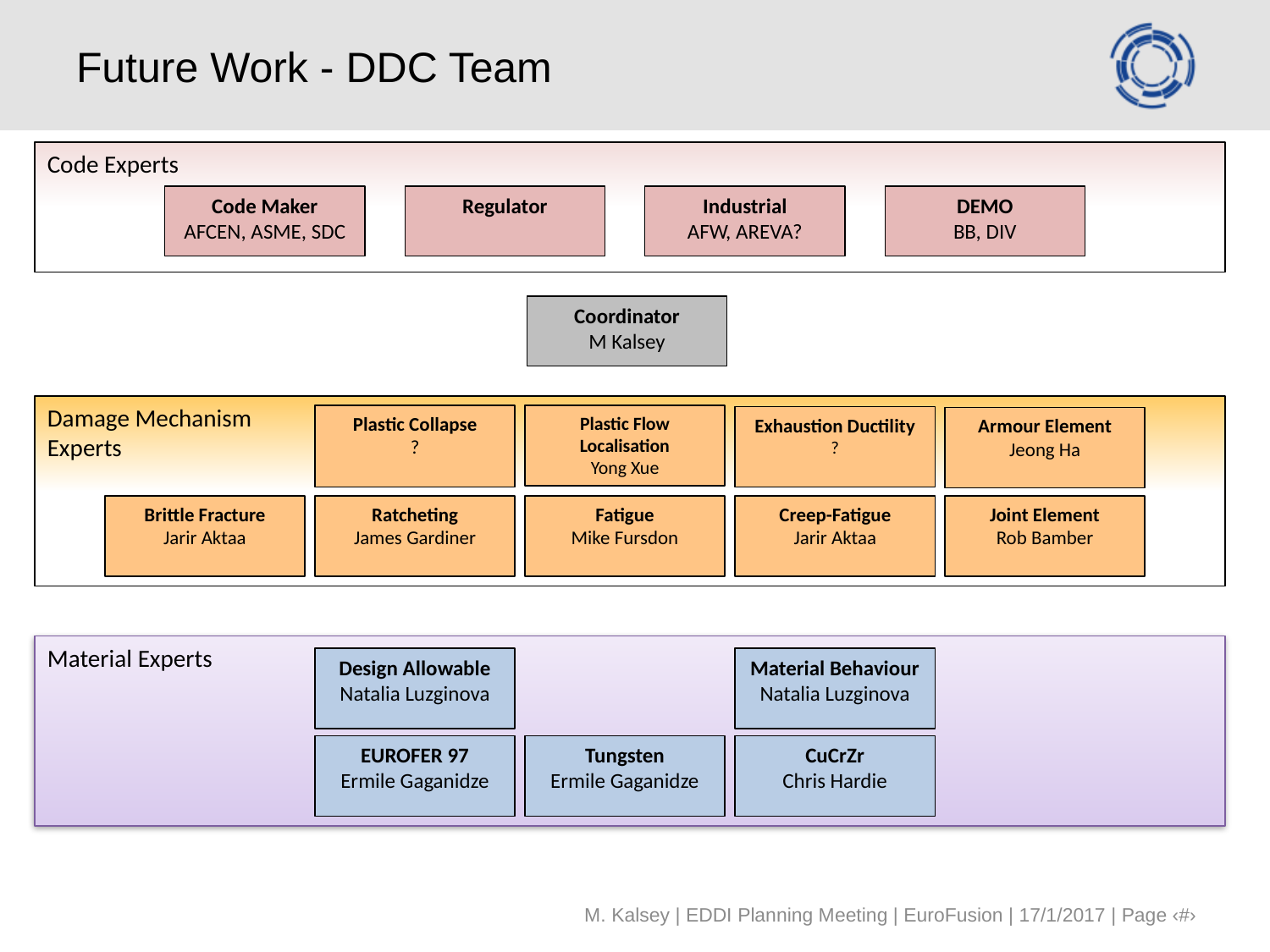

# Future Work - DDC Team
Code Experts
Code Maker
AFCEN, ASME, SDC
Regulator
Industrial
AFW, AREVA?
DEMO
BB, DIV
Coordinator
M Kalsey
Damage Mechanism
Experts
Plastic Collapse
?
Plastic Flow Localisation
Yong Xue
Exhaustion Ductility
?
Armour Element
Jeong Ha

Fatigue
Mike Fursdon
Brittle Fracture
Jarir Aktaa
Ratcheting
James Gardiner
Creep-Fatigue
Jarir Aktaa

Joint Element
Rob Bamber

Material Experts
Design Allowable
Natalia Luzginova
Material Behaviour
Natalia Luzginova
EUROFER 97
Ermile Gaganidze
Tungsten
Ermile Gaganidze
CuCrZr
Chris Hardie
M. Kalsey | EDDI Planning Meeting | EuroFusion | 17/1/2017 | Page ‹#›